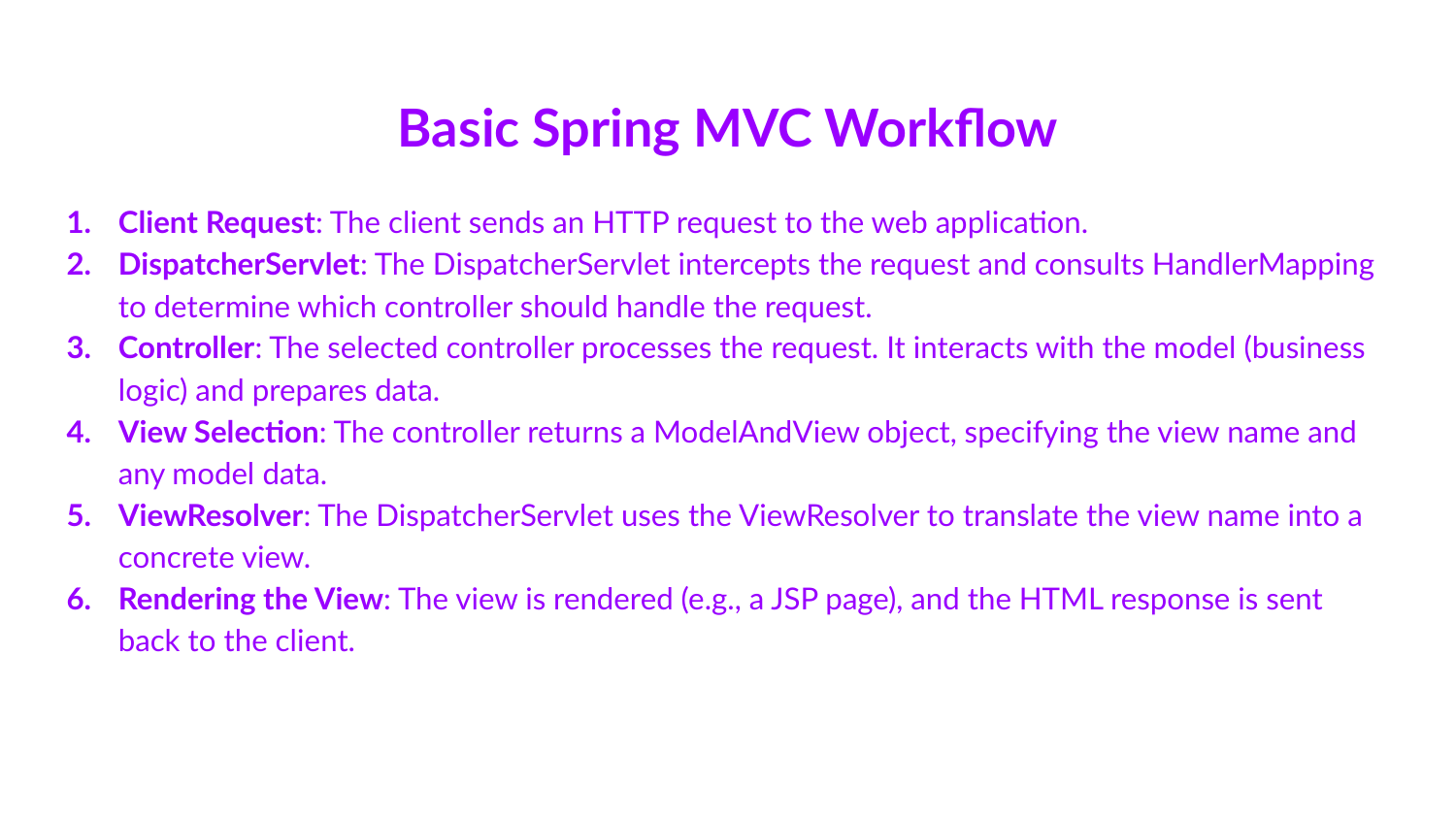

# Basic Spring MVC Workflow

Client Request: The client sends an HTTP request to the web application.
DispatcherServlet: The DispatcherServlet intercepts the request and consults HandlerMapping to determine which controller should handle the request.
Controller: The selected controller processes the request. It interacts with the model (business logic) and prepares data.
View Selection: The controller returns a ModelAndView object, specifying the view name and any model data.
ViewResolver: The DispatcherServlet uses the ViewResolver to translate the view name into a concrete view.
Rendering the View: The view is rendered (e.g., a JSP page), and the HTML response is sent back to the client.